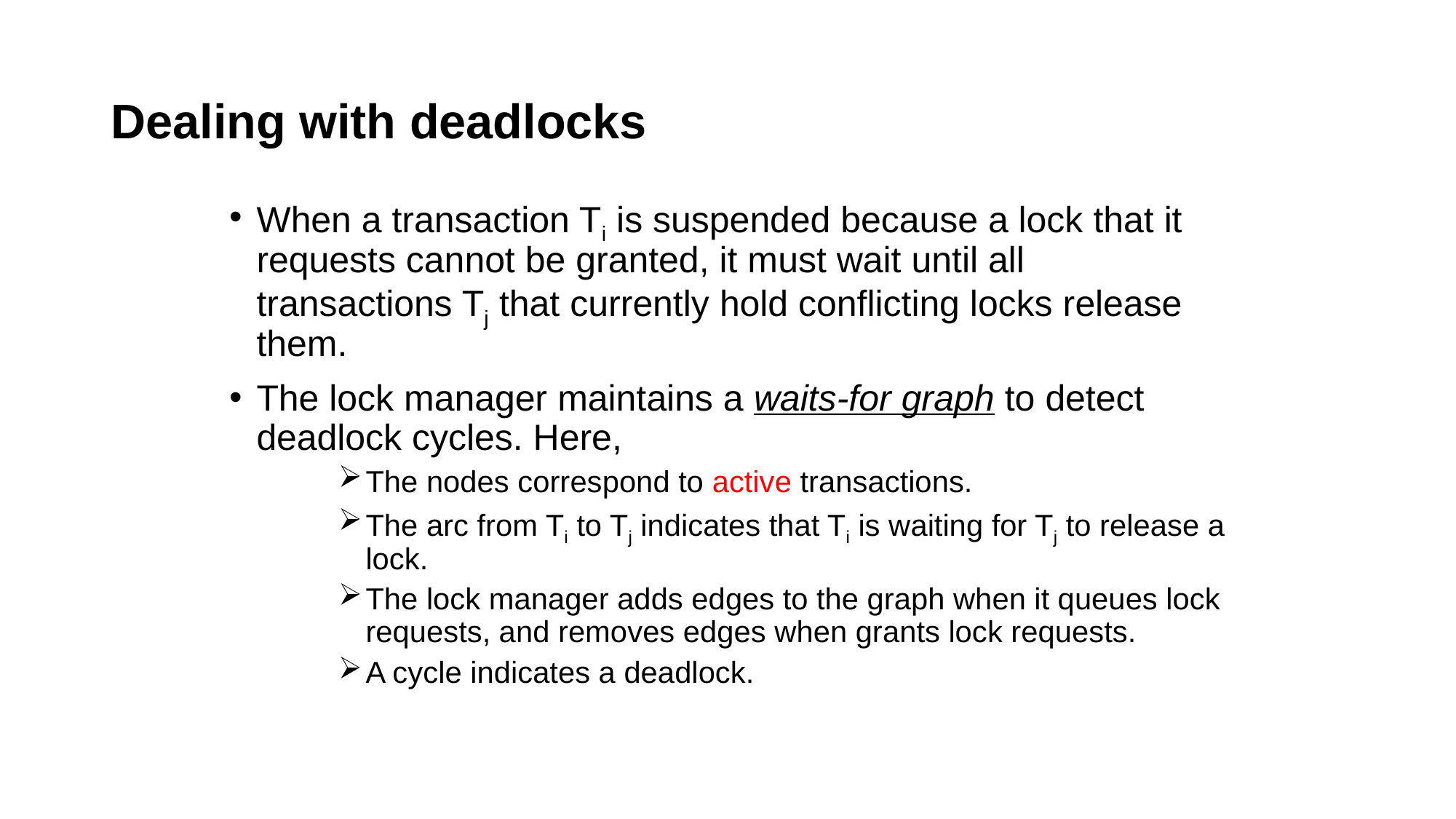

# Dealing with deadlocks
When a transaction Ti is suspended because a lock that it requests cannot be granted, it must wait until all transactions Tj that currently hold conflicting locks release them.
The lock manager maintains a waits-for graph to detect deadlock cycles. Here,
The nodes correspond to active transactions.
The arc from Ti to Tj indicates that Ti is waiting for Tj to release a lock.
The lock manager adds edges to the graph when it queues lock requests, and removes edges when grants lock requests.
A cycle indicates a deadlock.